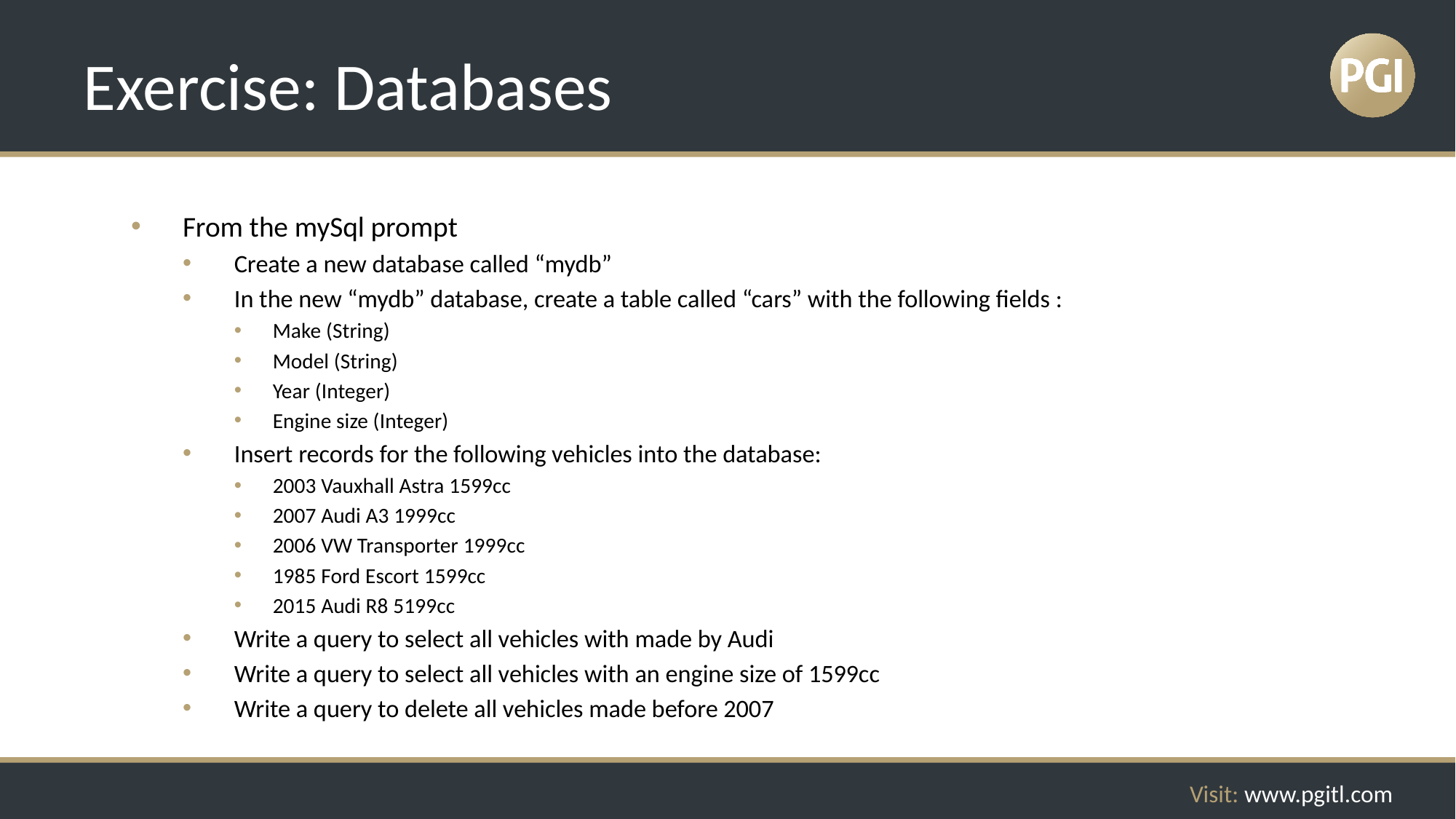

# Exercise: Databases
From the mySql prompt
Create a new database called “mydb”
In the new “mydb” database, create a table called “cars” with the following fields :
Make (String)
Model (String)
Year (Integer)
Engine size (Integer)
Insert records for the following vehicles into the database:
2003 Vauxhall Astra 1599cc
2007 Audi A3 1999cc
2006 VW Transporter 1999cc
1985 Ford Escort 1599cc
2015 Audi R8 5199cc
Write a query to select all vehicles with made by Audi
Write a query to select all vehicles with an engine size of 1599cc
Write a query to delete all vehicles made before 2007